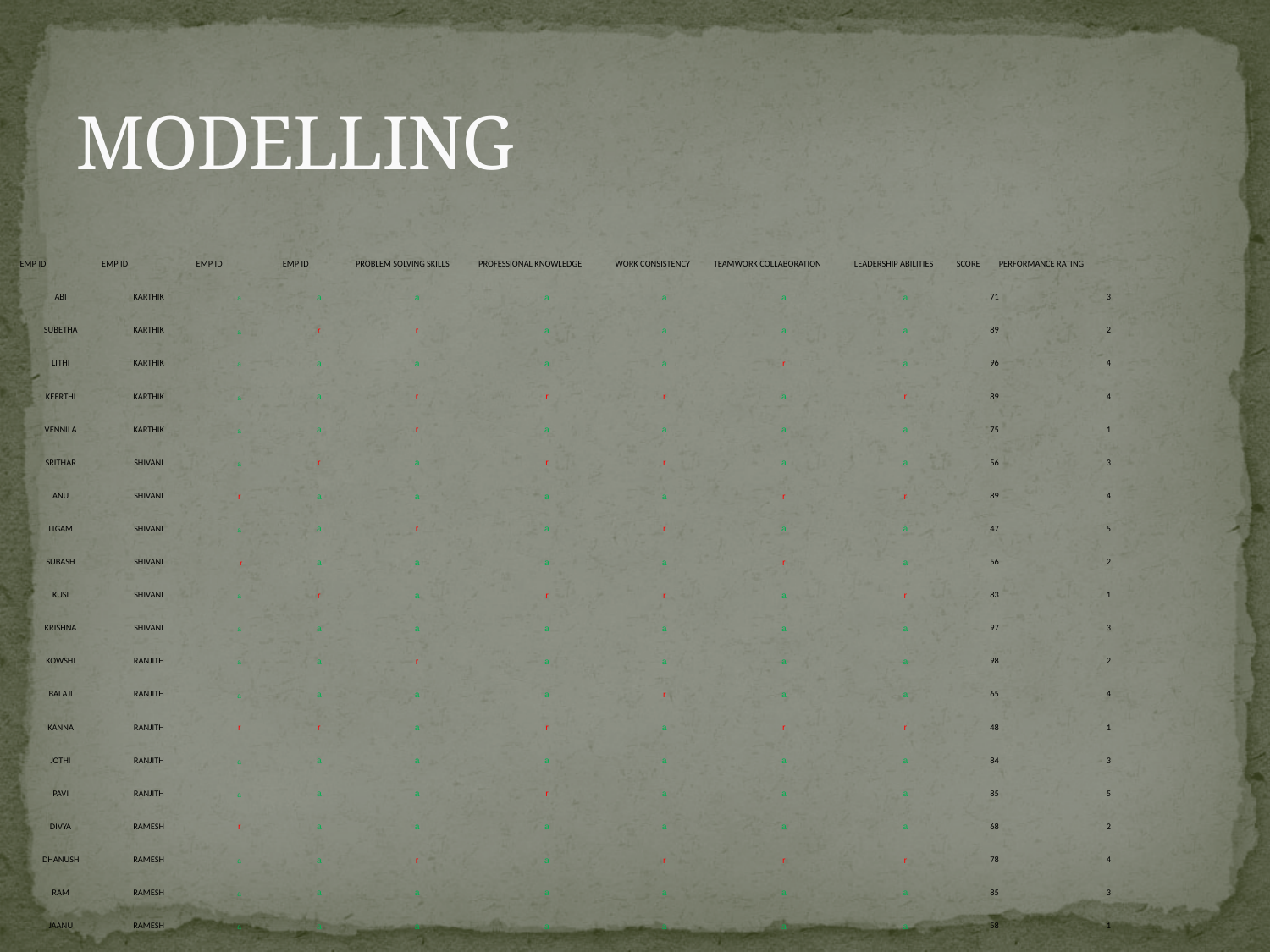

# MODELLING
| EMP ID | EMP ID | EMP ID | EMP ID | PROBLEM SOLVING SKILLS | PROFESSIONAL KNOWLEDGE | WORK CONSISTENCY | TEAMWORK COLLABORATION | LEADERSHIP ABILITIES | SCORE | PERFORMANCE RATING |
| --- | --- | --- | --- | --- | --- | --- | --- | --- | --- | --- |
| ABI | KARTHIK | a | a | a | a | a | a | a | 71 | 3 |
| SUBETHA | KARTHIK | a | r | r | a | a | a | a | 89 | 2 |
| LITHI | KARTHIK | a | a | a | a | a | r | a | 96 | 4 |
| KEERTHI | KARTHIK | a | a | r | r | r | a | r | 89 | 4 |
| VENNILA | KARTHIK | a | a | r | a | a | a | a | 75 | 1 |
| SRITHAR | SHIVANI | a | r | a | r | r | a | a | 56 | 3 |
| ANU | SHIVANI | r | a | a | a | a | r | r | 89 | 4 |
| LIGAM | SHIVANI | a | a | r | a | r | a | a | 47 | 5 |
| SUBASH | SHIVANI | r | a | a | a | a | r | a | 56 | 2 |
| KUSI | SHIVANI | a | r | a | r | r | a | r | 83 | 1 |
| KRISHNA | SHIVANI | a | a | a | a | a | a | a | 97 | 3 |
| KOWSHI | RANJITH | a | a | r | a | a | a | a | 98 | 2 |
| BALAJI | RANJITH | a | a | a | a | r | a | a | 65 | 4 |
| KANNA | RANJITH | r | r | a | r | a | r | r | 48 | 1 |
| JOTHI | RANJITH | a | a | a | a | a | a | a | 84 | 3 |
| PAVI | RANJITH | a | a | a | r | a | a | a | 85 | 5 |
| DIVYA | RAMESH | r | a | a | a | a | a | a | 68 | 2 |
| DHANUSH | RAMESH | a | a | r | a | r | r | r | 78 | 4 |
| RAM | RAMESH | a | a | a | a | a | a | a | 85 | 3 |
| JAANU | RAMESH | a | a | a | a | a | a | a | 58 | 1 |